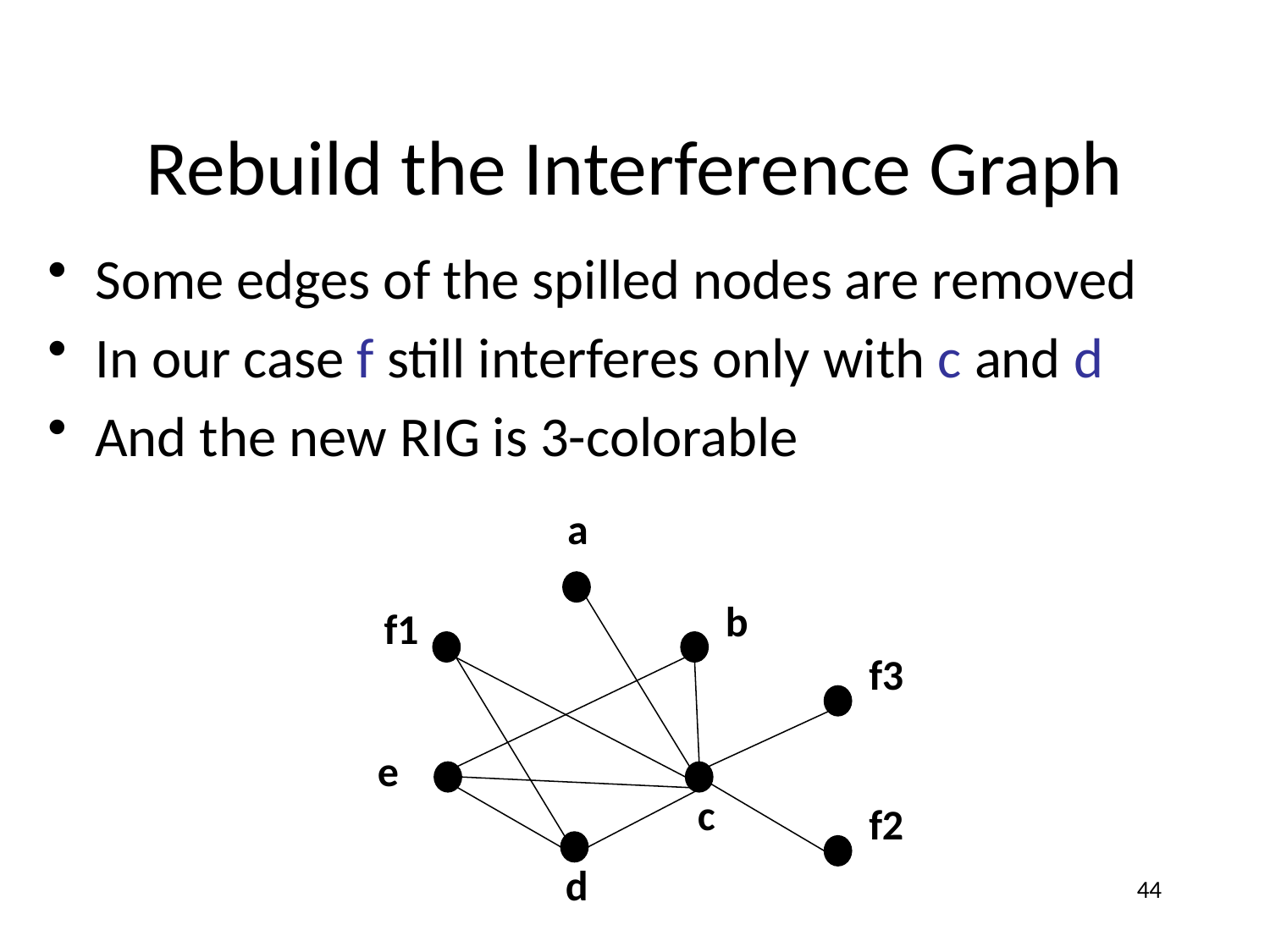

# Rebuild the Interference Graph
Some edges of the spilled nodes are removed
In our case f still interferes only with c and d
And the new RIG is 3-colorable
a

b

f1

f3

e

c
f2

d
44